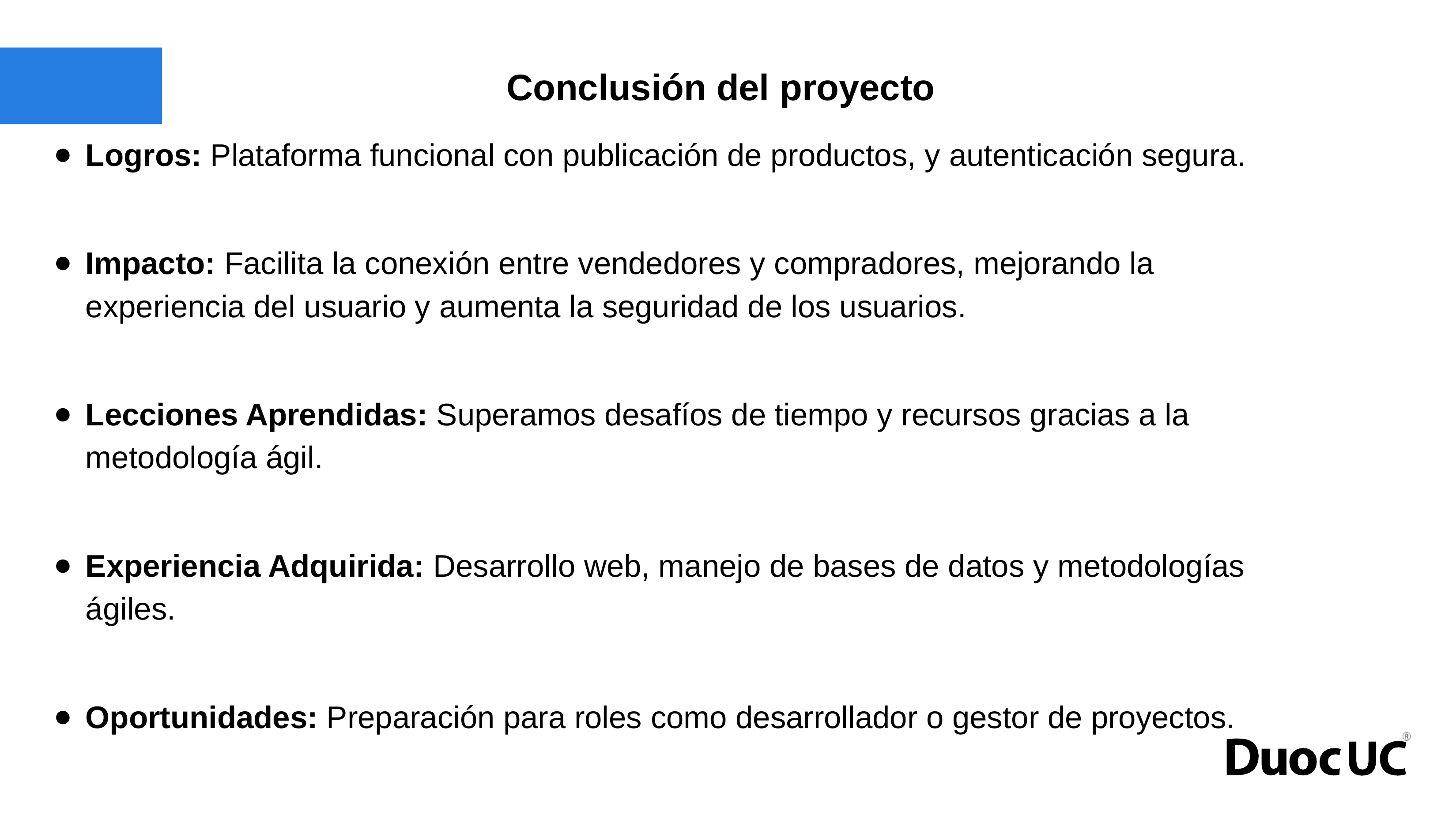

Conclusión del proyecto
# Logros: Plataforma funcional con publicación de productos, y autenticación segura.

Impacto: Facilita la conexión entre vendedores y compradores, mejorando la experiencia del usuario y aumenta la seguridad de los usuarios.

Lecciones Aprendidas: Superamos desafíos de tiempo y recursos gracias a la metodología ágil.

Experiencia Adquirida: Desarrollo web, manejo de bases de datos y metodologías ágiles.

Oportunidades: Preparación para roles como desarrollador o gestor de proyectos.